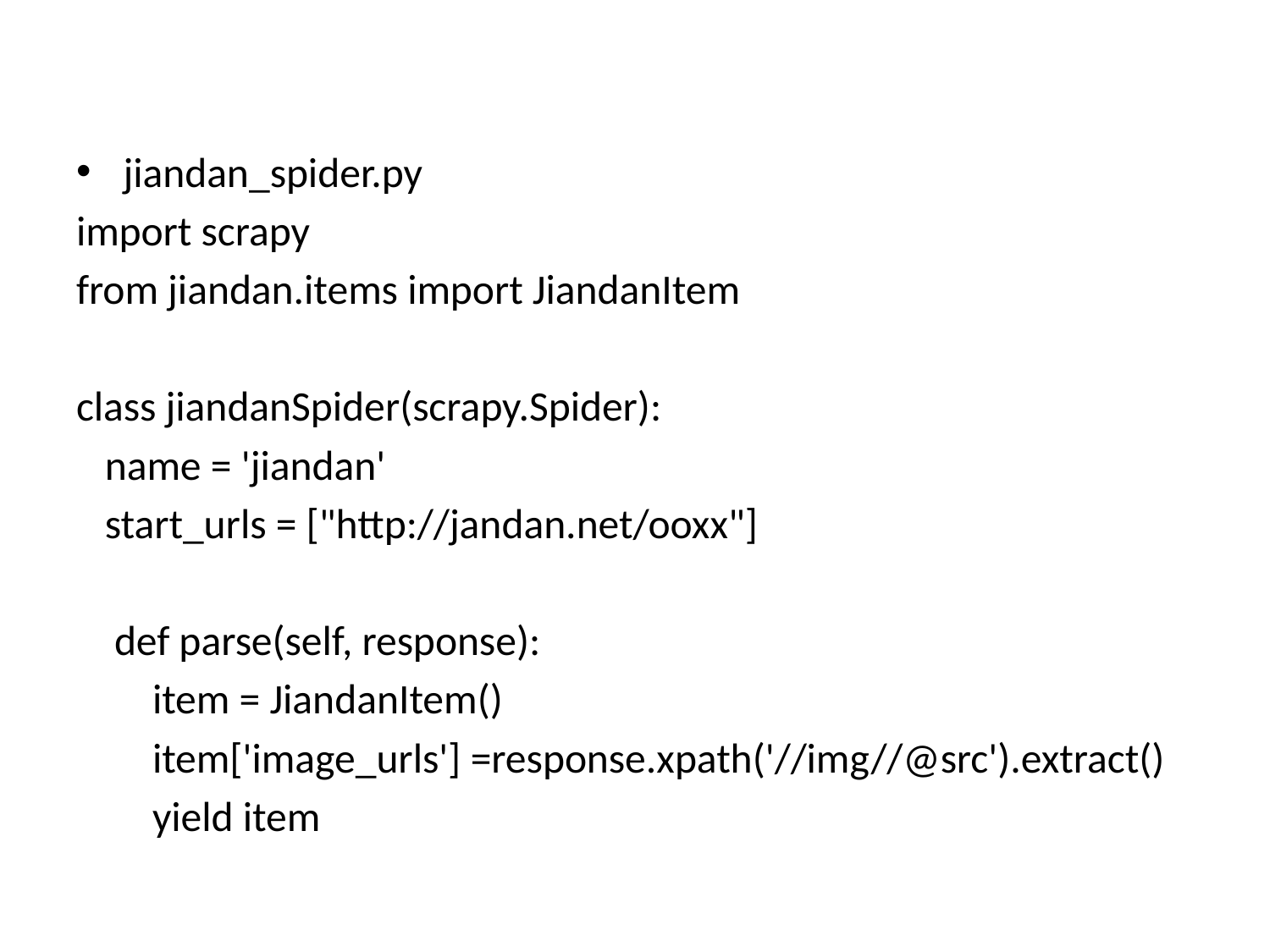

#
jiandan_spider.py
import scrapy
from jiandan.items import JiandanItem

class jiandanSpider(scrapy.Spider):
   name = 'jiandan'
   start_urls = ["http://jandan.net/ooxx"]

    def parse(self, response):
        item = JiandanItem()
        item['image_urls'] =response.xpath('//img//@src').extract()
        yield item